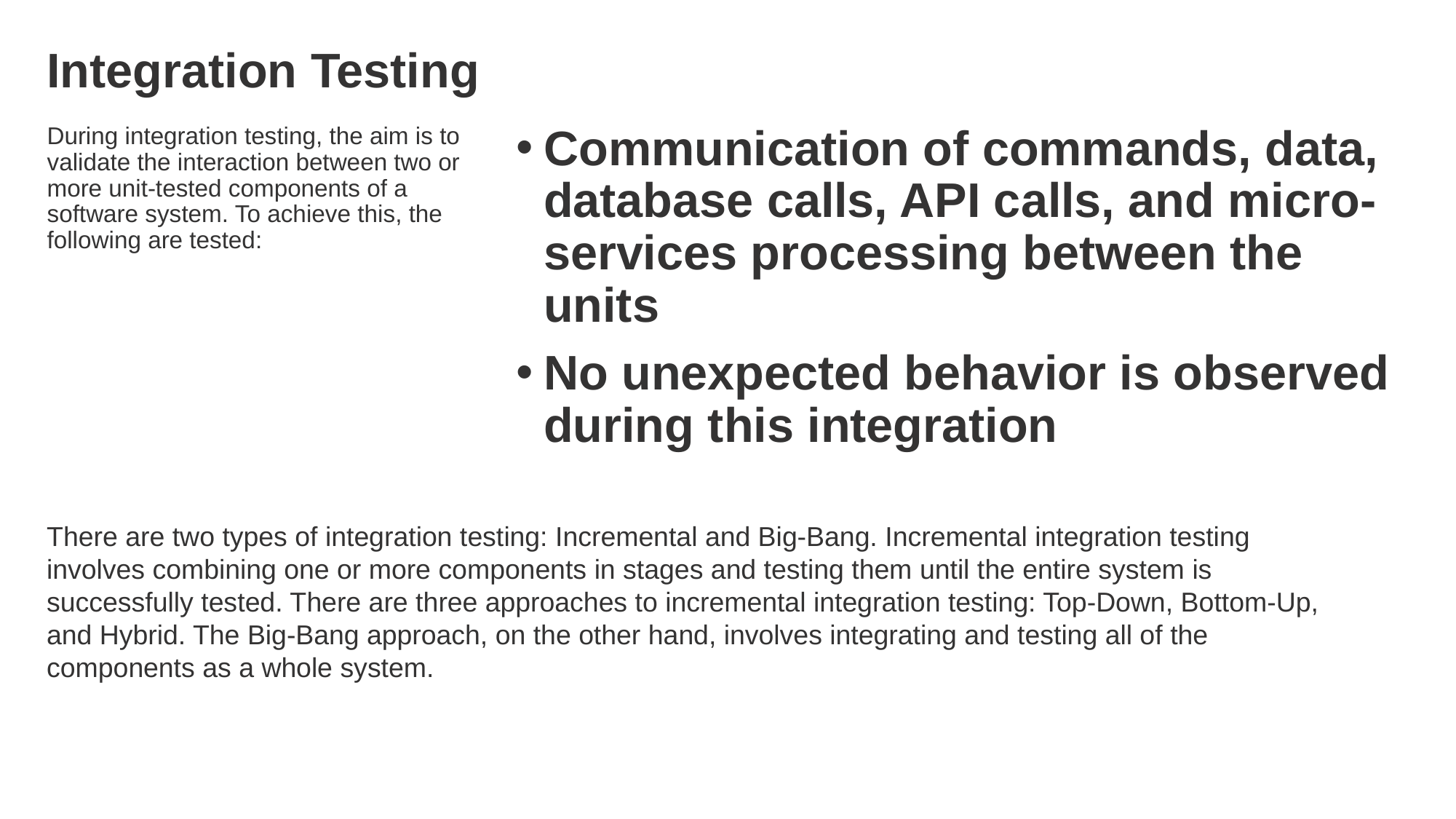

# Integration Testing
During integration testing, the aim is to validate the interaction between two or more unit-tested components of a software system. To achieve this, the following are tested:
Communication of commands, data, database calls, API calls, and micro-services processing between the units
No unexpected behavior is observed during this integration

There are two types of integration testing: Incremental and Big-Bang. Incremental integration testing involves combining one or more components in stages and testing them until the entire system is successfully tested. There are three approaches to incremental integration testing: Top-Down, Bottom-Up, and Hybrid. The Big-Bang approach, on the other hand, involves integrating and testing all of the components as a whole system.